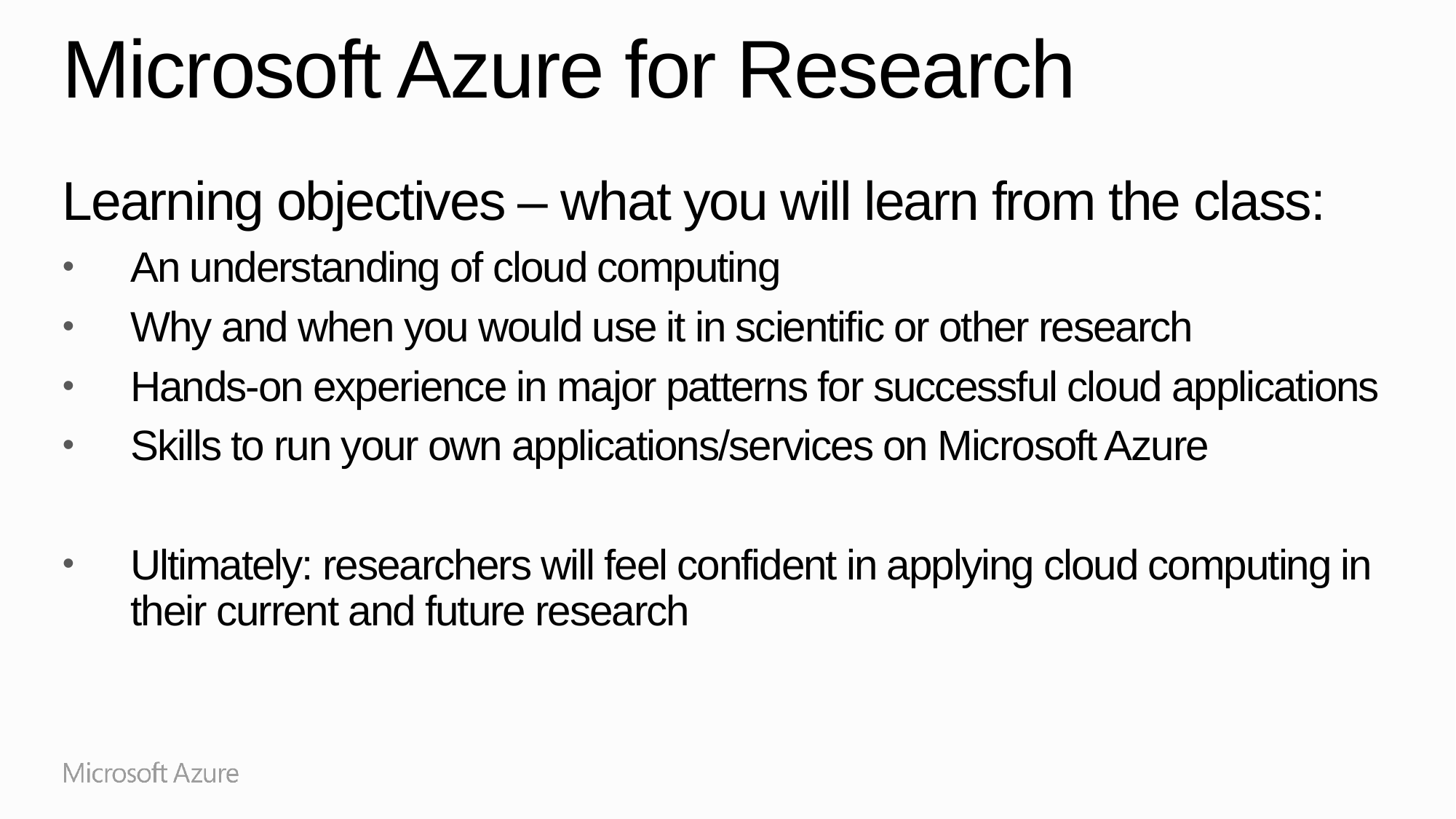

# Microsoft Azure for Research
Learning objectives – what you will learn from the class:
An understanding of cloud computing
Why and when you would use it in scientific or other research
Hands-on experience in major patterns for successful cloud applications
Skills to run your own applications/services on Microsoft Azure

Ultimately: researchers will feel confident in applying cloud computing in their current and future research